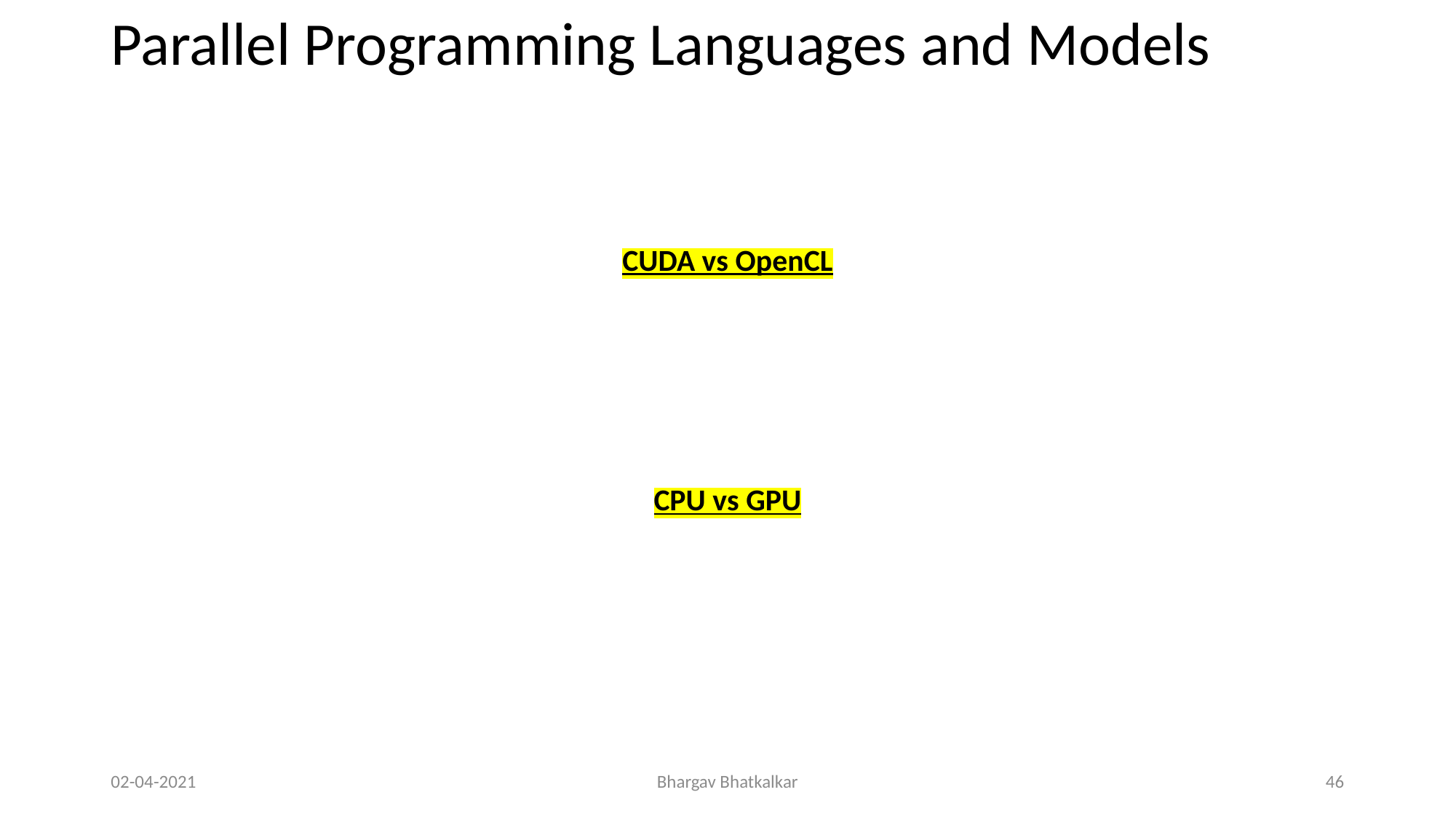

# Parallel Programming Languages and Models

CUDA vs OpenCL

CPU vs GPU

02-04-2021
Bhargav Bhatkalkar
46